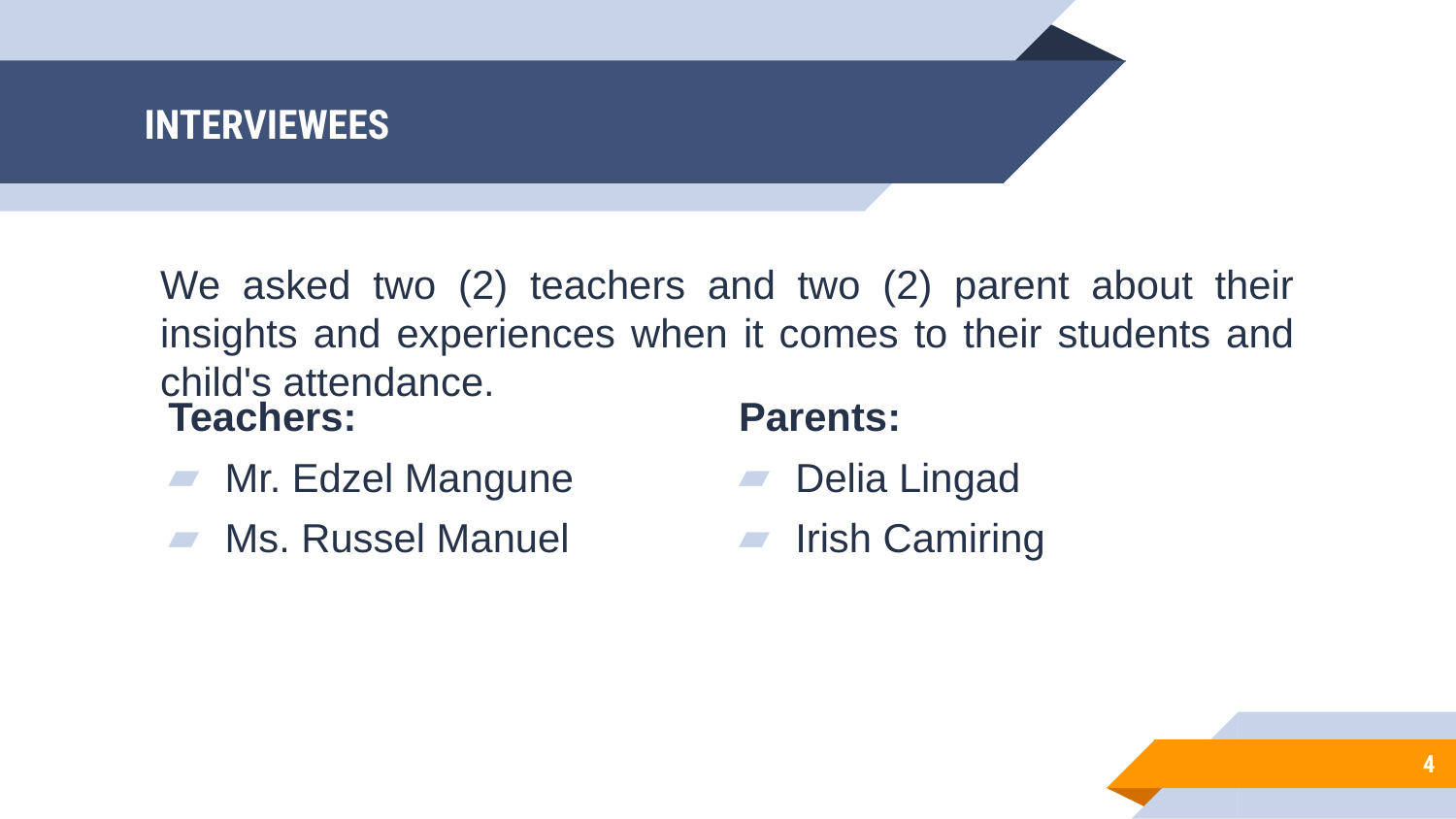

# INTERVIEWEES
We asked two (2) teachers and two (2) parent about their insights and experiences when it comes to their students and child's attendance.
Teachers:
Mr. Edzel Mangune
Ms. Russel Manuel
Parents:
Delia Lingad
Irish Camiring

4